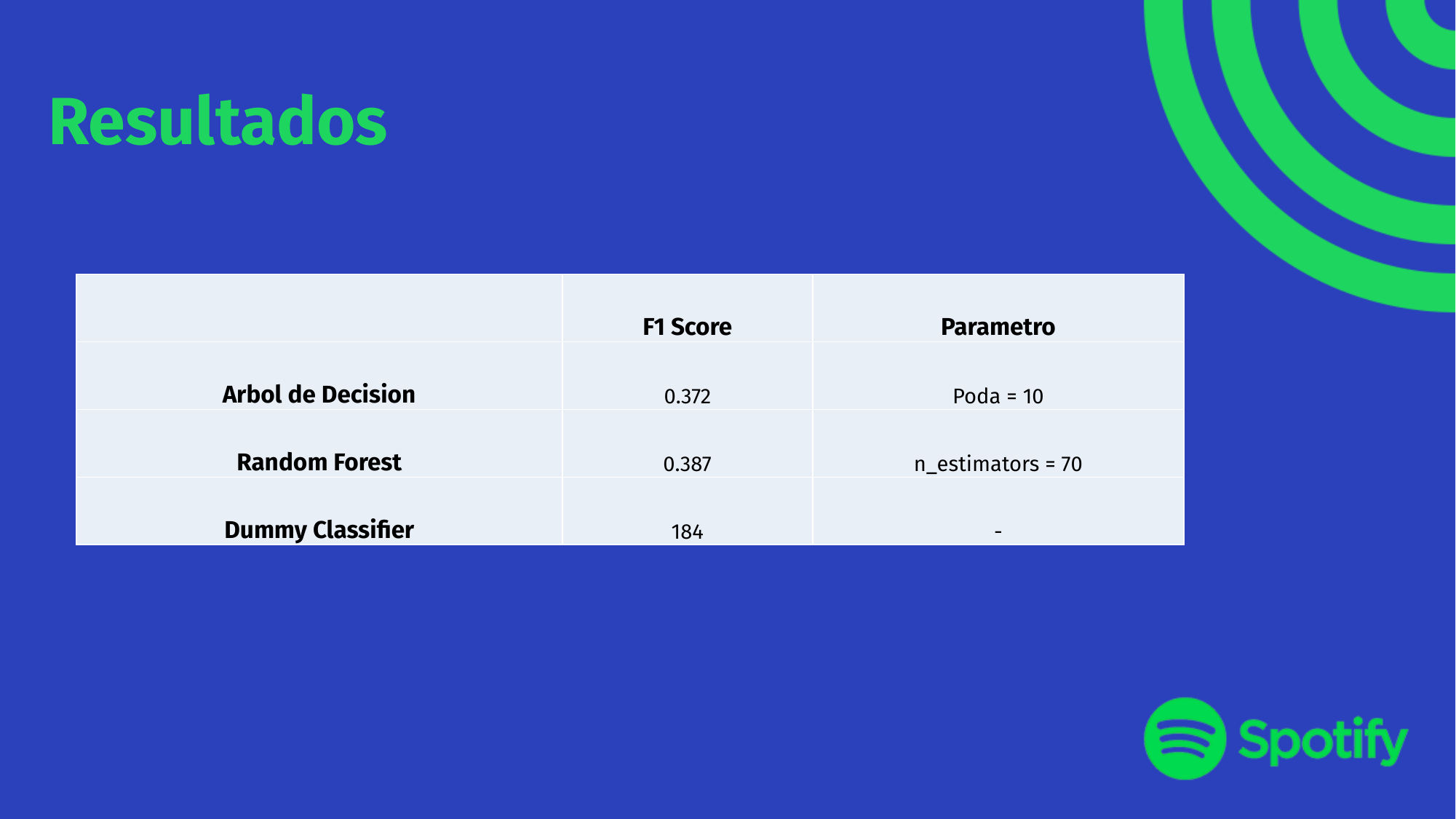

# Resultados
|  | F1 Score | Parametro |
| --- | --- | --- |
| Arbol de Decision | 0.372 | Poda = 10 |
| Random Forest | 0.387 | n\_estimators = 70 |
| Dummy Classifier | 184 | - |